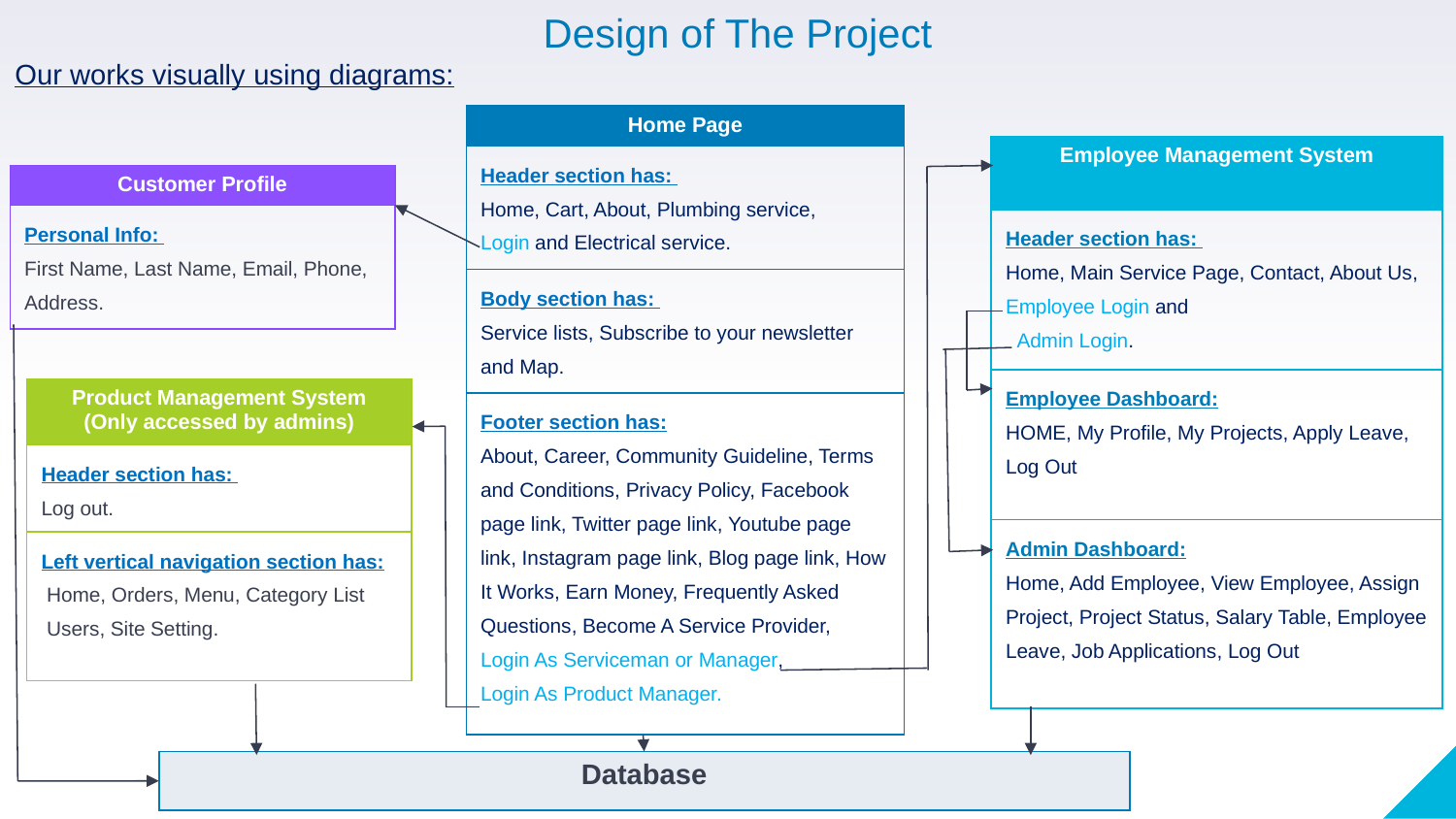

Design of The Project
Our works visually using diagrams:
| Home Page |
| --- |
| Header section has: Home, Cart, About, Plumbing service, Login and Electrical service. |
| Body section has: Service lists, Subscribe to your newsletter and Map. |
| Footer section has: About, Career, Community Guideline, Terms and Conditions, Privacy Policy, Facebook page link, Twitter page link, Youtube page link, Instagram page link, Blog page link, How It Works, Earn Money, Frequently Asked Questions, Become A Service Provider, Login As Serviceman or Manager, Login As Product Manager. |
| Employee Management System |
| --- |
| Header section has: Home, Main Service Page, Contact, About Us, Employee Login and Admin Login. |
| Employee Dashboard: HOME, My Profile, My Projects, Apply Leave, Log Out |
| Admin Dashboard: Home, Add Employee, View Employee, Assign Project, Project Status, Salary Table, Employee Leave, Job Applications, Log Out |
| Customer Profile |
| --- |
| Personal Info: First Name, Last Name, Email, Phone, Address. |
| Product Management System (Only accessed by admins) |
| --- |
| Header section has: Log out. |
| Left vertical navigation section has: Home, Orders, Menu, Category List Users, Site Setting. |
| Database |
| --- |